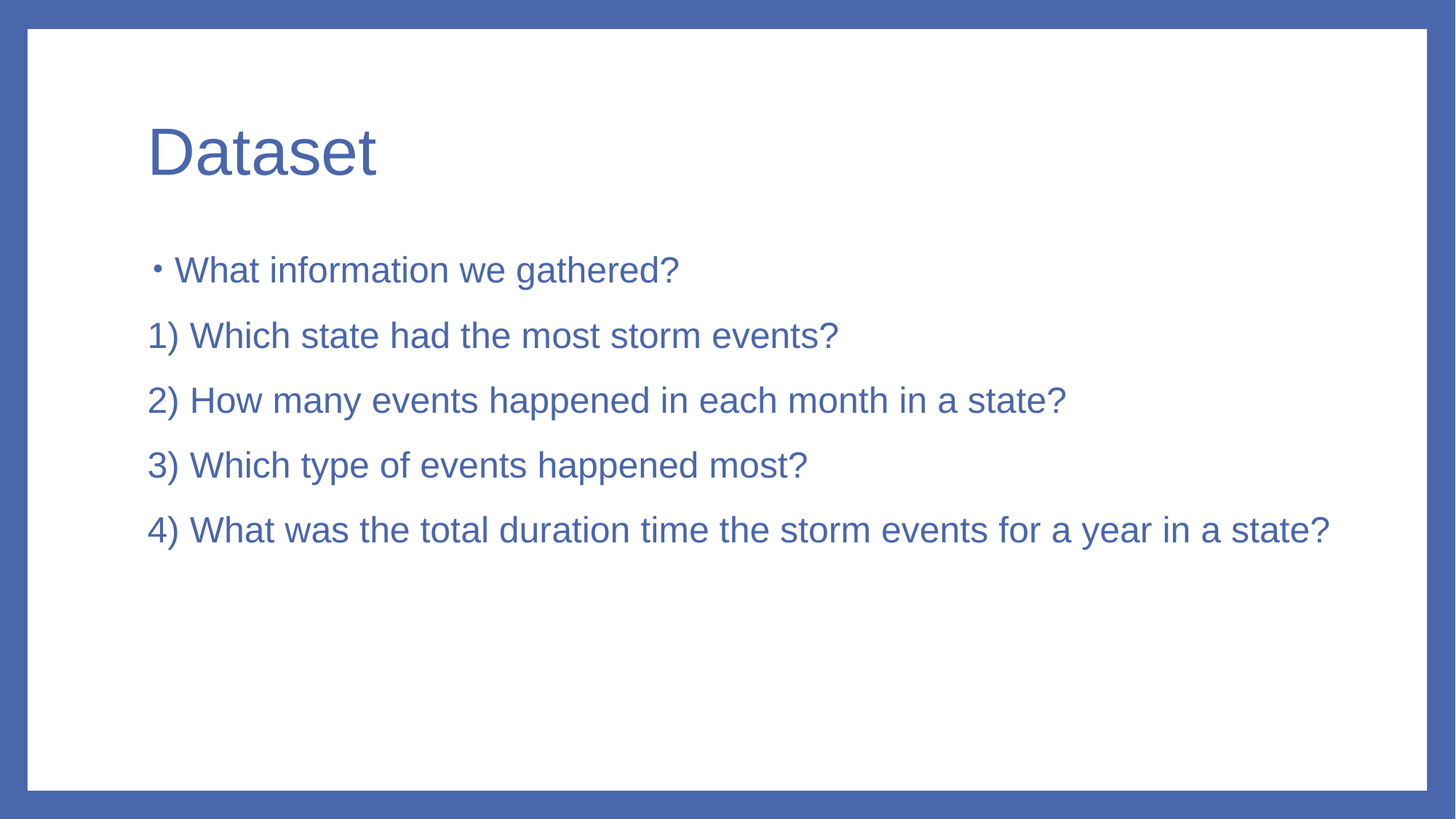

# Dataset
What information we gathered?
1) Which state had the most storm events?
2) How many events happened in each month in a state?
3) Which type of events happened most?
4) What was the total duration time the storm events for a year in a state?